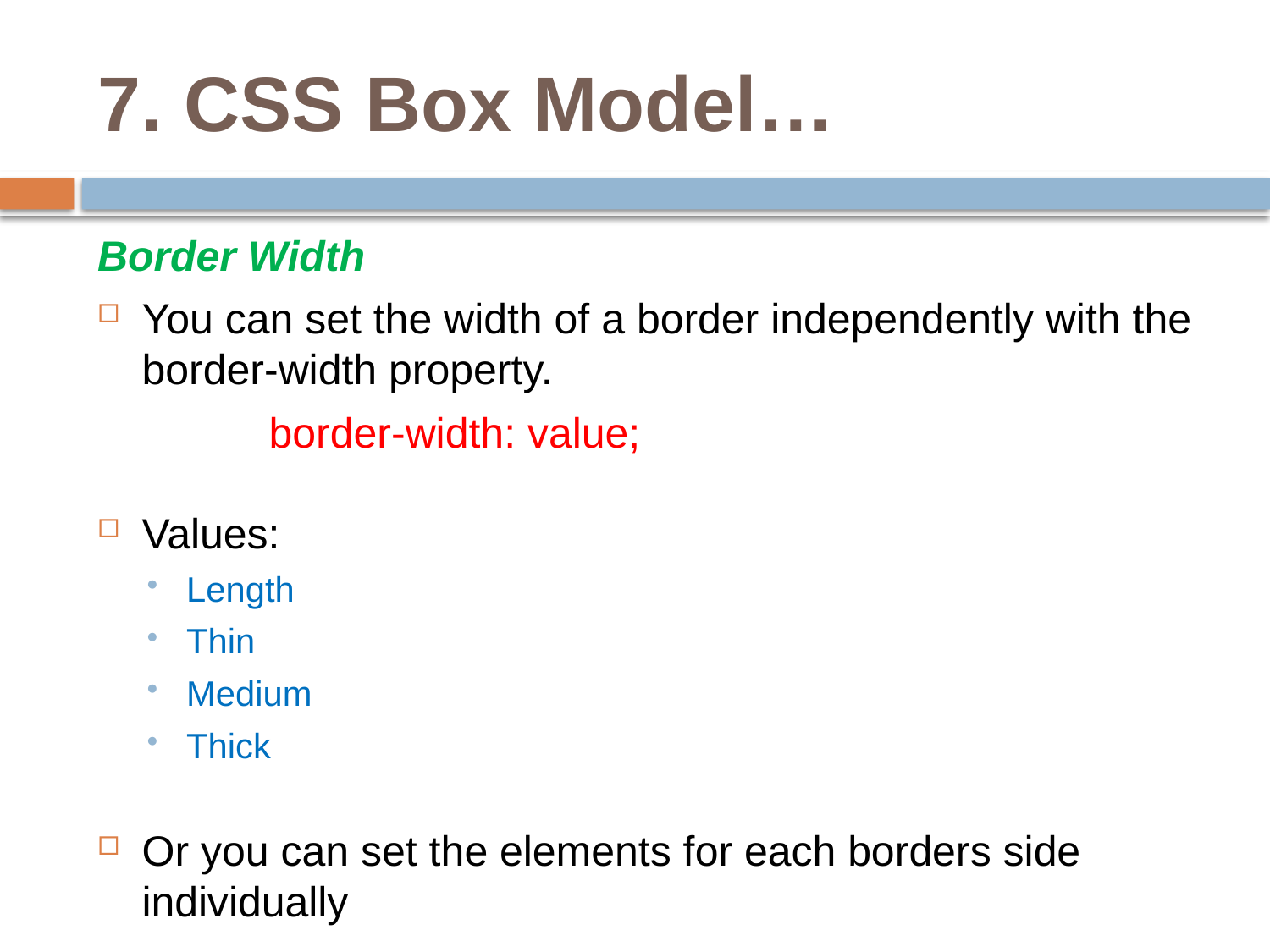

# 7. CSS Box Model…
Border Width
You can set the width of a border independently with the border-width property.
		border-width: value;

Values:
Length
Thin
Medium
Thick

Or you can set the elements for each borders side individually